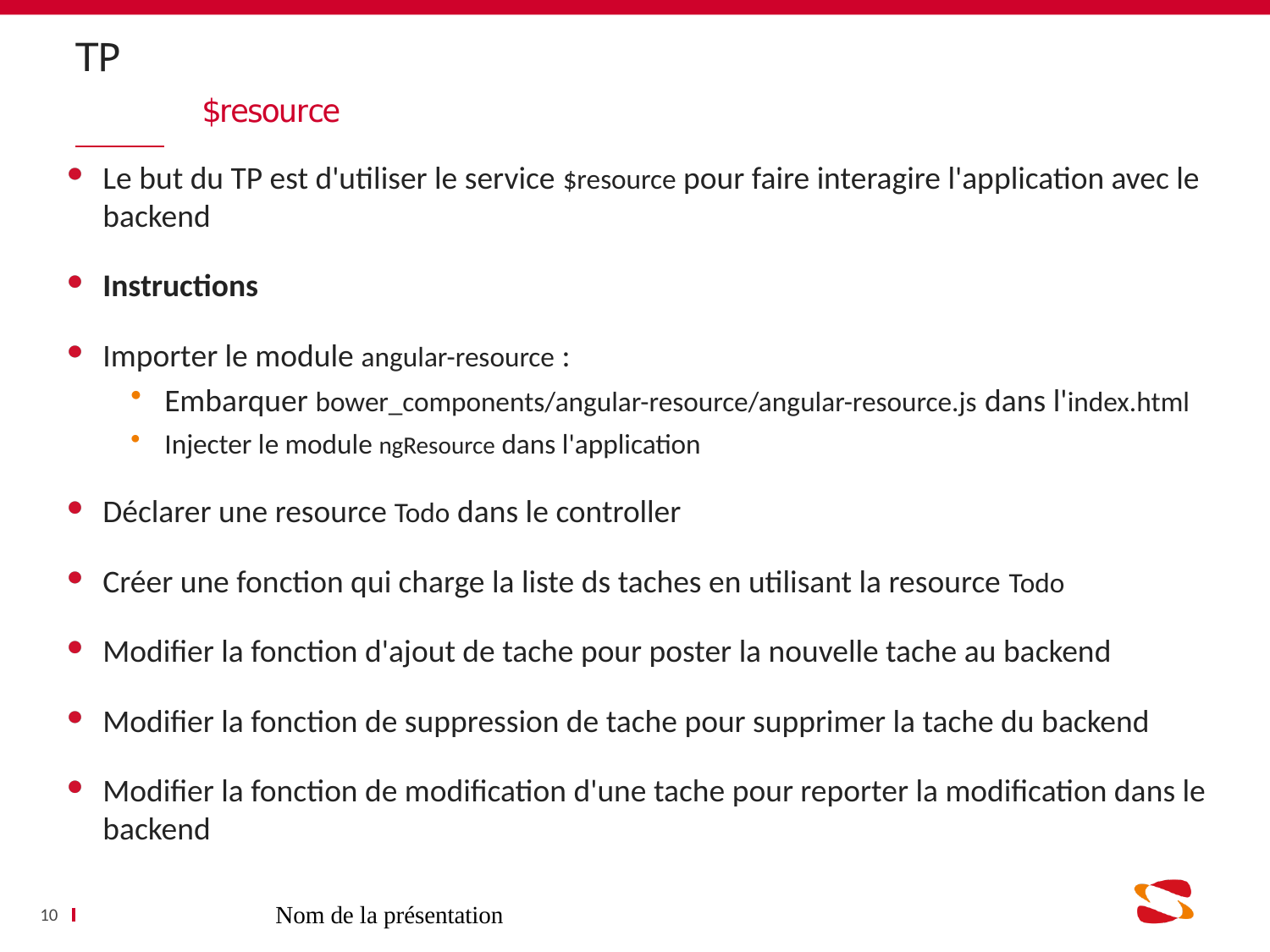

# TP
	$resource
Le but du TP est d'utiliser le service $resource pour faire interagire l'application avec le backend
Instructions
Importer le module angular-resource :
Embarquer bower_components/angular-resource/angular-resource.js dans l'index.html
Injecter le module ngResource dans l'application
Déclarer une resource Todo dans le controller
Créer une fonction qui charge la liste ds taches en utilisant la resource Todo
Modifier la fonction d'ajout de tache pour poster la nouvelle tache au backend
Modifier la fonction de suppression de tache pour supprimer la tache du backend
Modifier la fonction de modification d'une tache pour reporter la modification dans le backend
10
Nom de la présentation